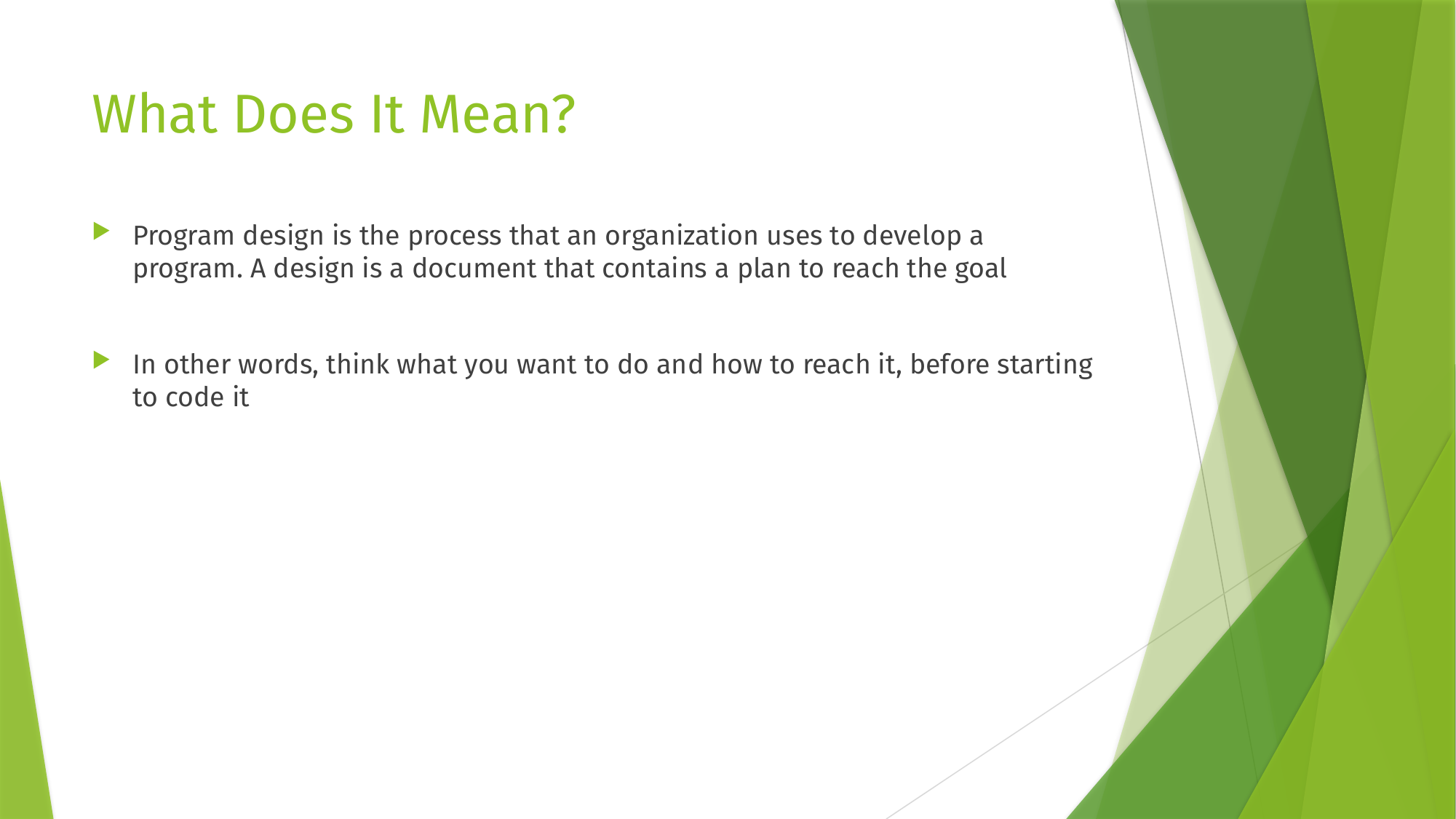

# What Does It Mean?
Program design is the process that an organization uses to develop a program. A design is a document that contains a plan to reach the goal

In other words, think what you want to do and how to reach it, before starting to code it